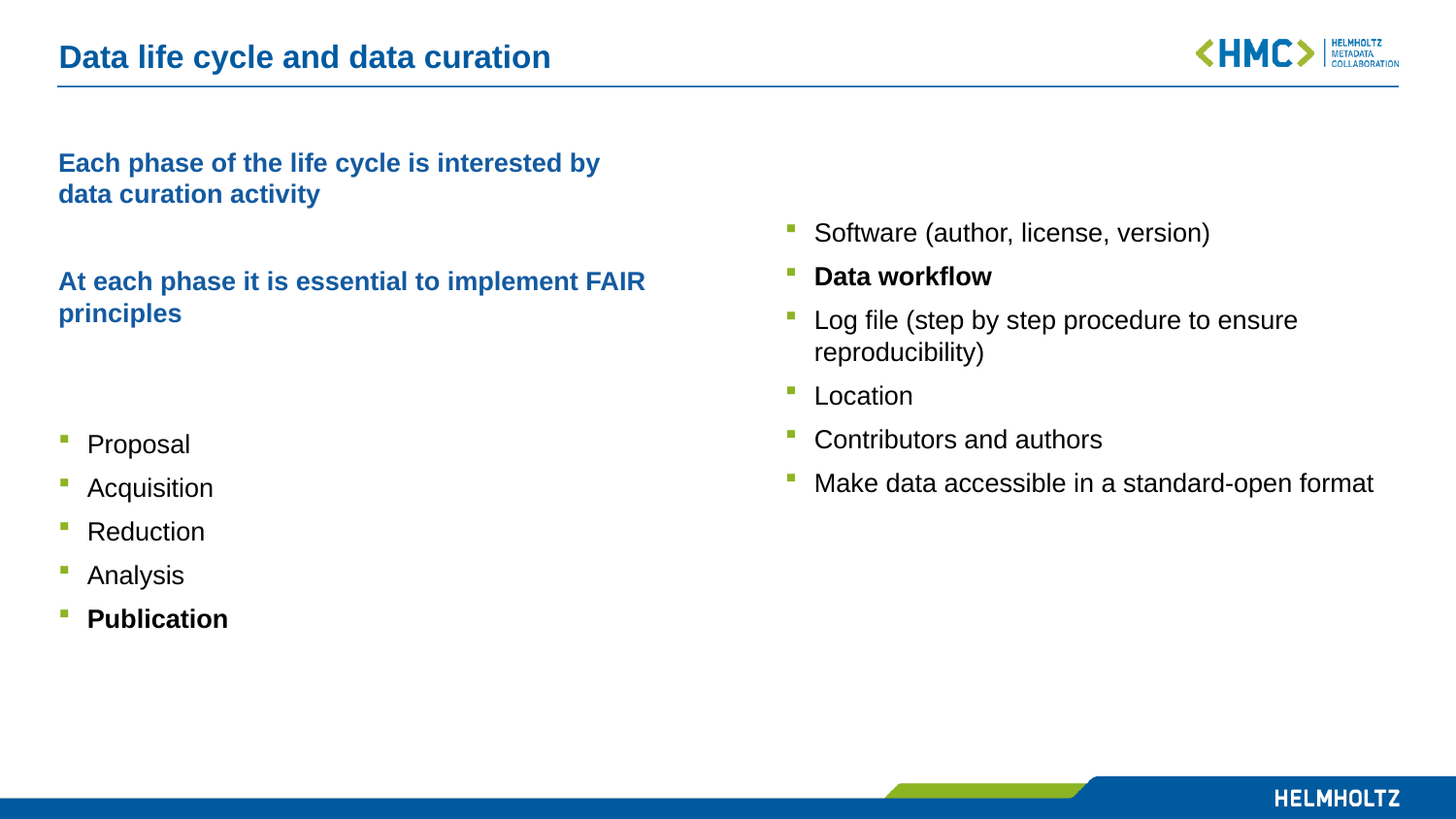

# Data life cycle and data curation

Software (author, license, version)
Data workflow
Log file (step by step procedure to ensure reproducibility)
Location
Contributors and authors
Make data accessible in a standard-open format
Each phase of the life cycle is interested by data curation activity

At each phase it is essential to implement FAIR principles

Proposal
Acquisition
Reduction
Analysis
Publication
15